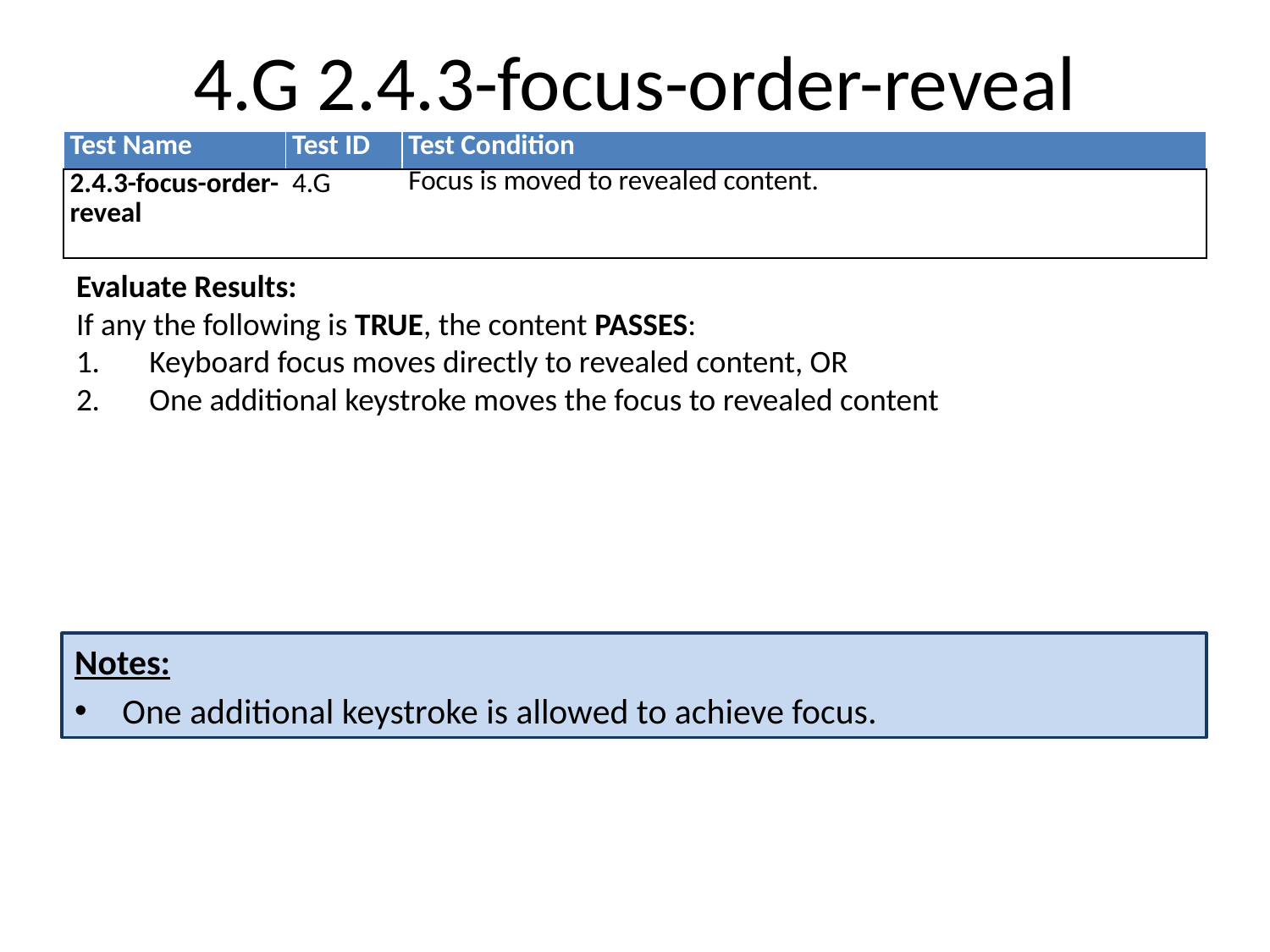

# 4.G 2.4.3-focus-order-reveal
| Test Name | Test ID | Test Condition |
| --- | --- | --- |
| 2.4.3-focus-order-reveal | 4.G | Focus is moved to revealed content. |
Evaluate Results:
If any the following is TRUE, the content PASSES:
Keyboard focus moves directly to revealed content, OR
One additional keystroke moves the focus to revealed content
Notes:
One additional keystroke is allowed to achieve focus.